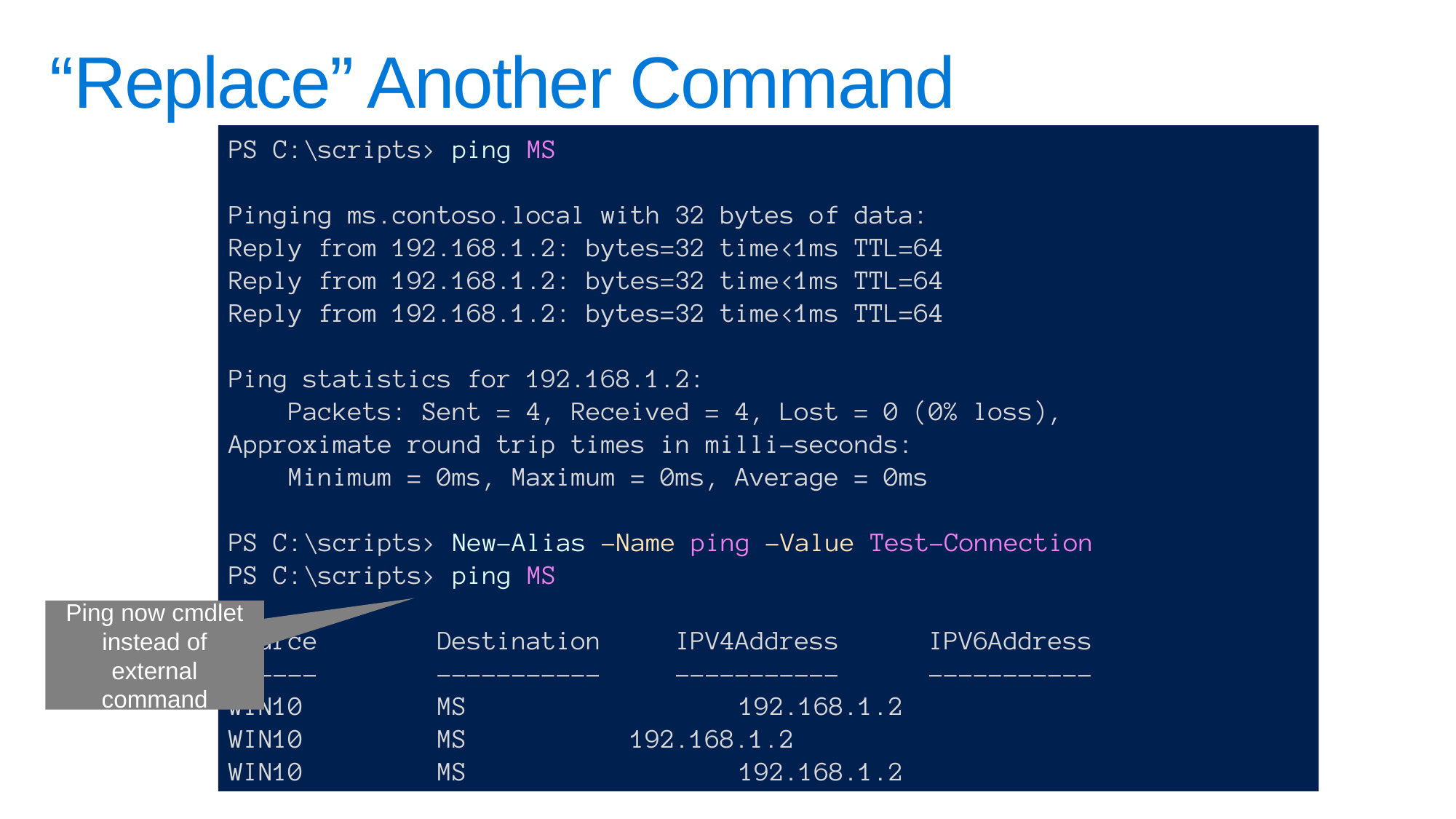

# “Replace” Another Command
PS C:\scripts> ping MS

Pinging ms.contoso.local with 32 bytes of data:
Reply from 192.168.1.2: bytes=32 time<1ms TTL=64
Reply from 192.168.1.2: bytes=32 time<1ms TTL=64
Reply from 192.168.1.2: bytes=32 time<1ms TTL=64

Ping statistics for 192.168.1.2:
    Packets: Sent = 4, Received = 4, Lost = 0 (0% loss),
Approximate round trip times in milli-seconds:
    Minimum = 0ms, Maximum = 0ms, Average = 0ms

PS C:\scripts> New-Alias -Name ping -Value Test-Connection
PS C:\scripts> ping MS

Source        Destination     IPV4Address      IPV6Address
------        -----------     -----------      -----------
WIN10         MS		     192.168.1.2
WIN10         MS     	     192.168.1.2
WIN10         MS		     192.168.1.2

Ping now cmdlet instead of external command